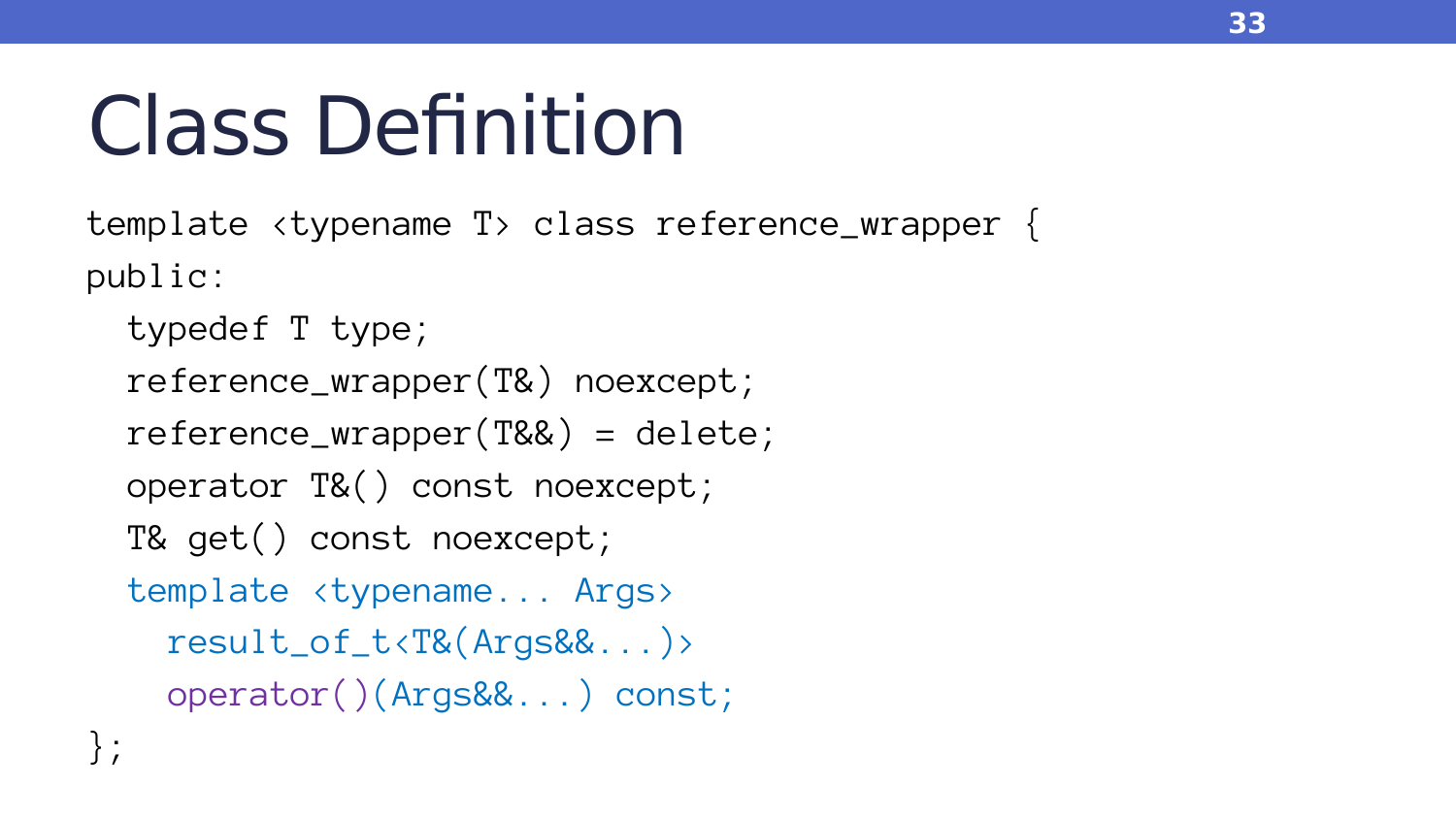

33
# Class Definition
template <typename T> class reference_wrapper {
public:
  typedef T type;
  reference_wrapper(T&) noexcept;
  reference_wrapper(T&&) = delete;
  operator T&() const noexcept;
  T& get() const noexcept;
  template <typename... Args>
    result_of_t<T&(Args&&...)>
    operator()(Args&&...) const;
};